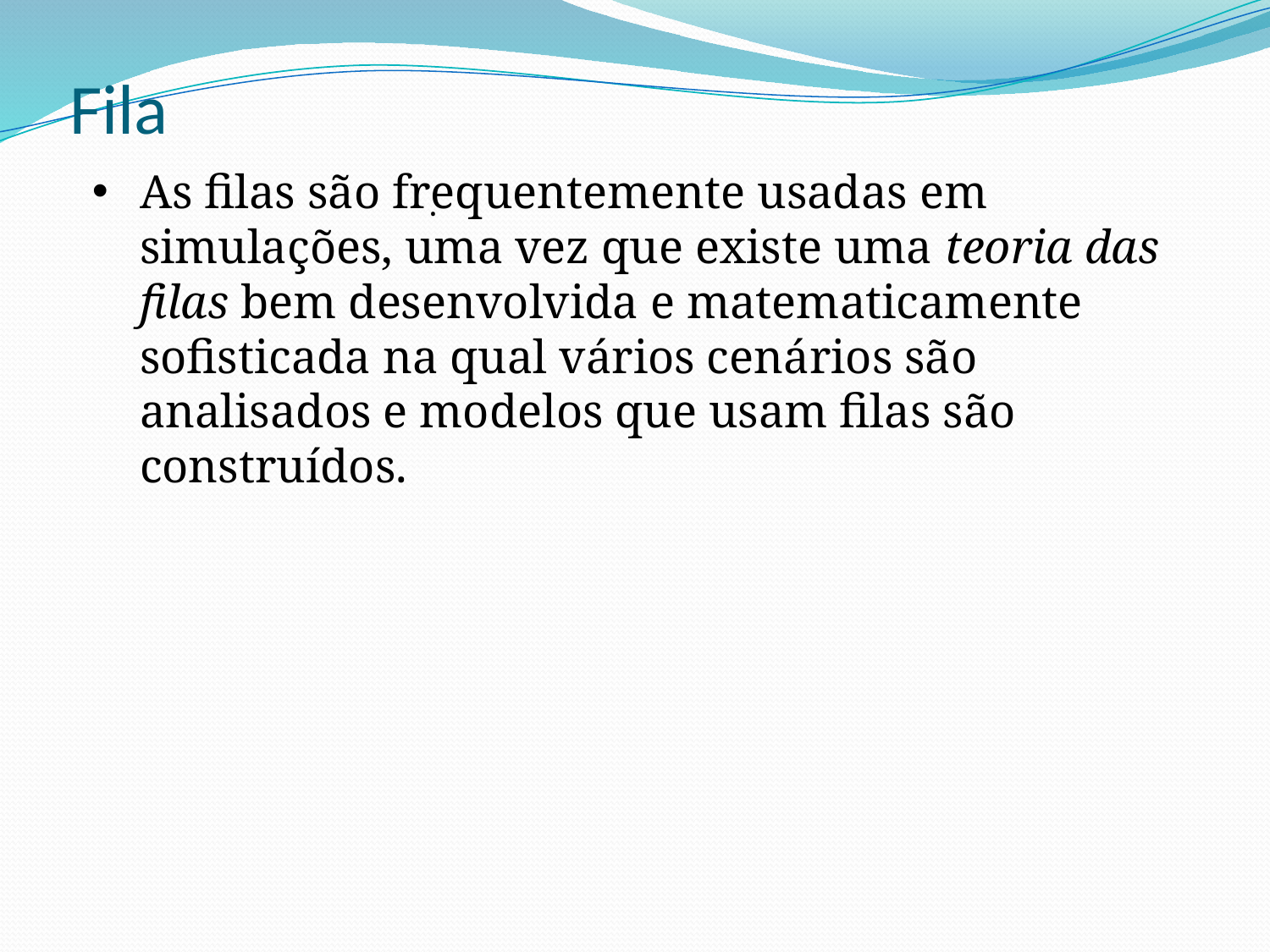

# Fila
As filas são frequentemente usadas em simulações, uma vez que existe uma teoria das filas bem desenvolvida e matematicamente sofisticada na qual vários cenários são analisados e modelos que usam filas são construídos.

.